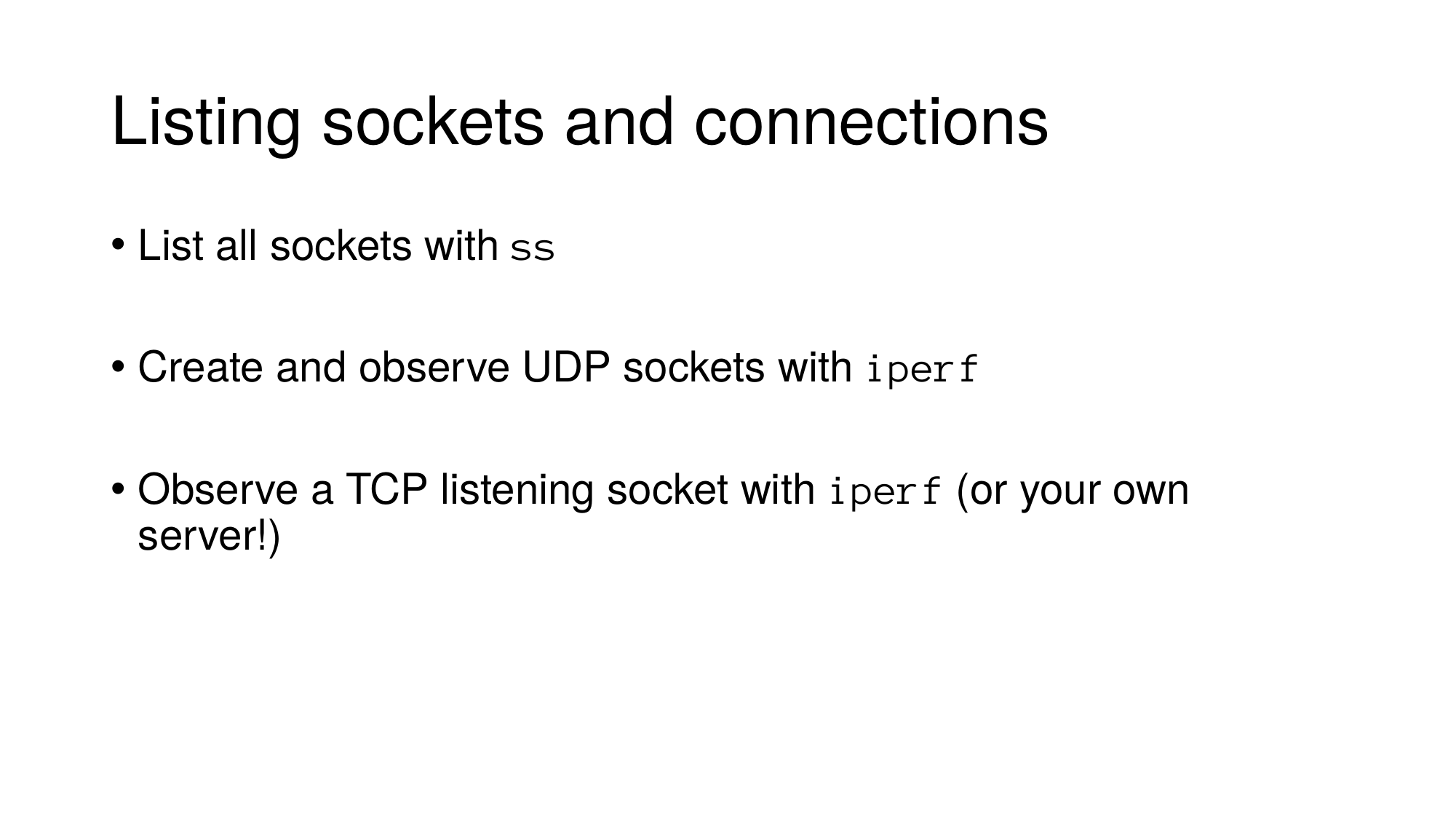

# Listing sockets and connections
List all sockets with ss

Create and observe UDP sockets with iperf

Observe a TCP listening socket with iperf (or your own server!)